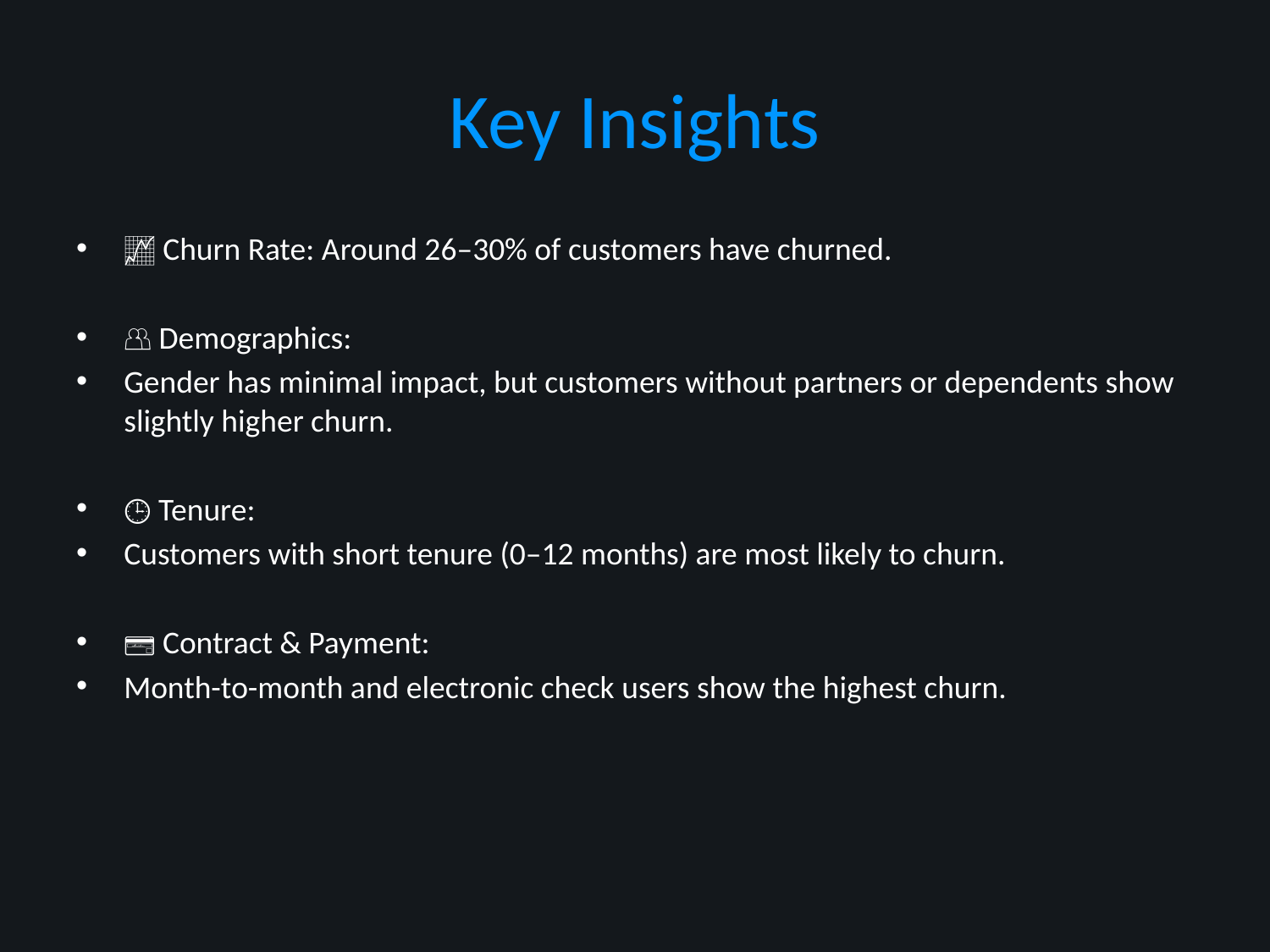

# Key Insights
📈 Churn Rate: Around 26–30% of customers have churned.

👥 Demographics:
Gender has minimal impact, but customers without partners or dependents show slightly higher churn.

🕒 Tenure:
Customers with short tenure (0–12 months) are most likely to churn.

💳 Contract & Payment:
Month-to-month and electronic check users show the highest churn.